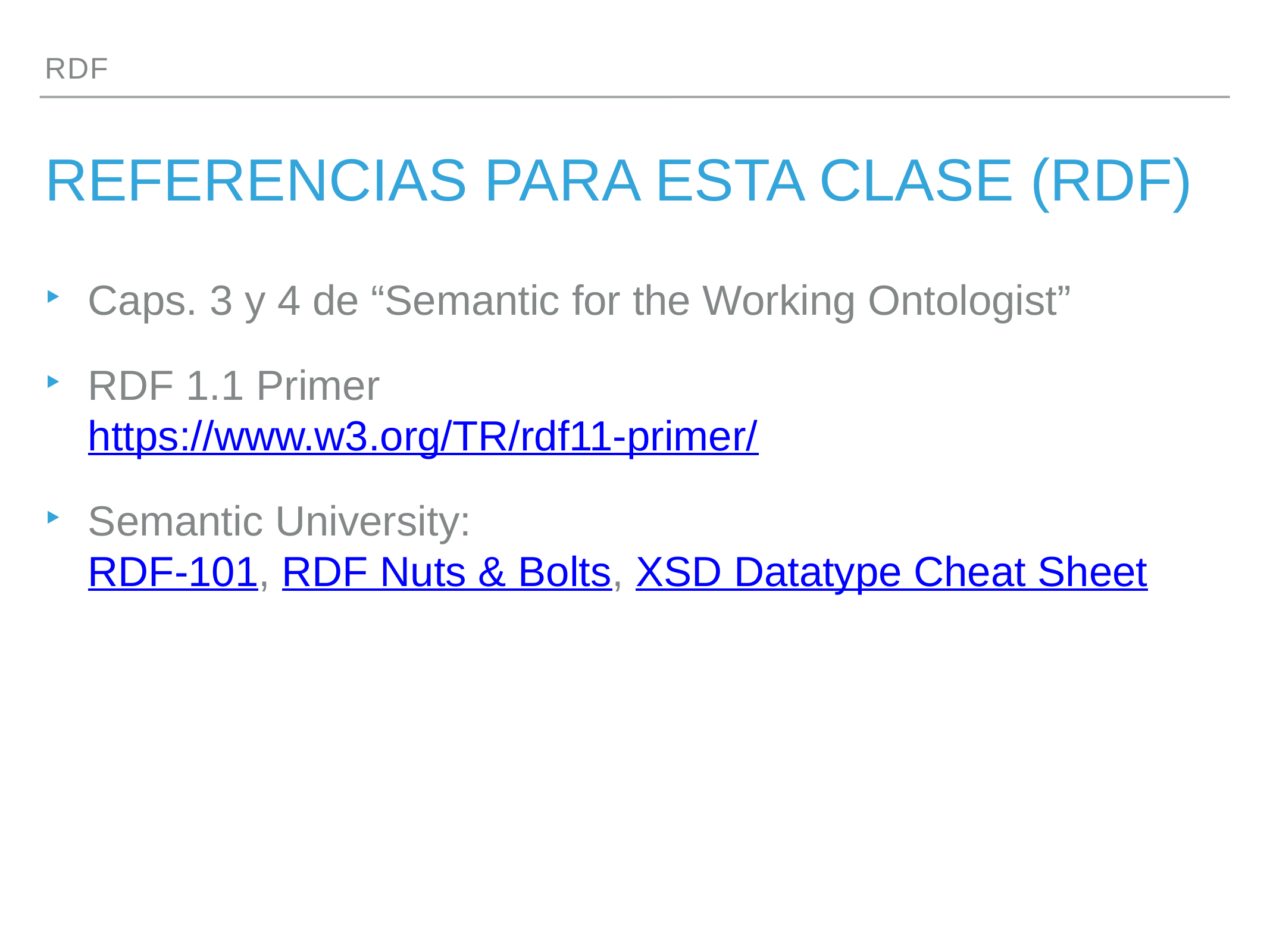

RDF
# Referencias para esta clase (RDF)
Caps. 3 y 4 de “Semantic for the Working Ontologist”
RDF 1.1 Primer
https://www.w3.org/TR/rdf11-primer/
Semantic University:
RDF-101, RDF Nuts & Bolts, XSD Datatype Cheat Sheet